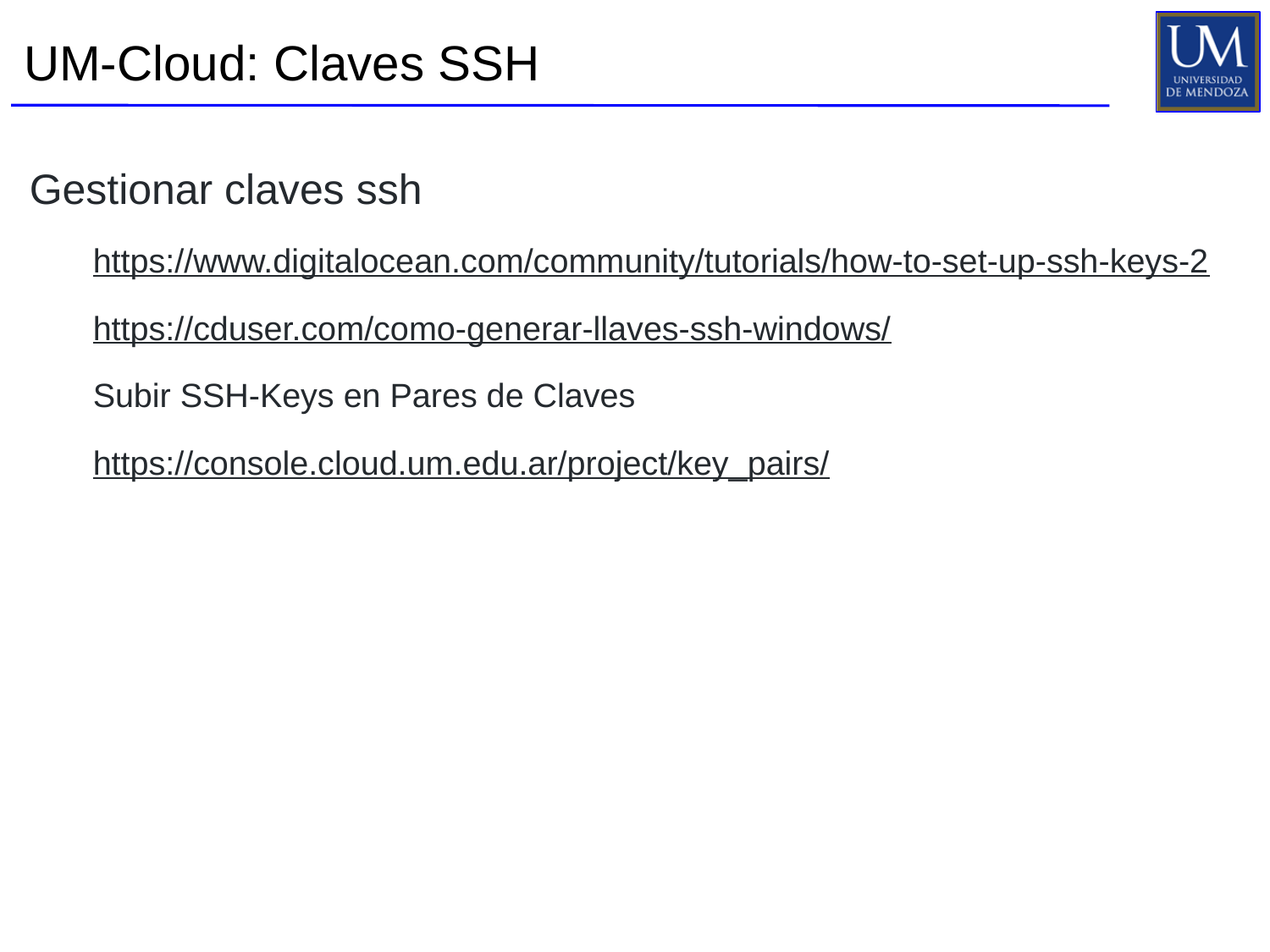

# UM-Cloud: Claves SSH

Gestionar claves ssh
https://www.digitalocean.com/community/tutorials/how-to-set-up-ssh-keys-2
https://cduser.com/como-generar-llaves-ssh-windows/
Subir SSH-Keys en Pares de Claves
https://console.cloud.um.edu.ar/project/key_pairs/